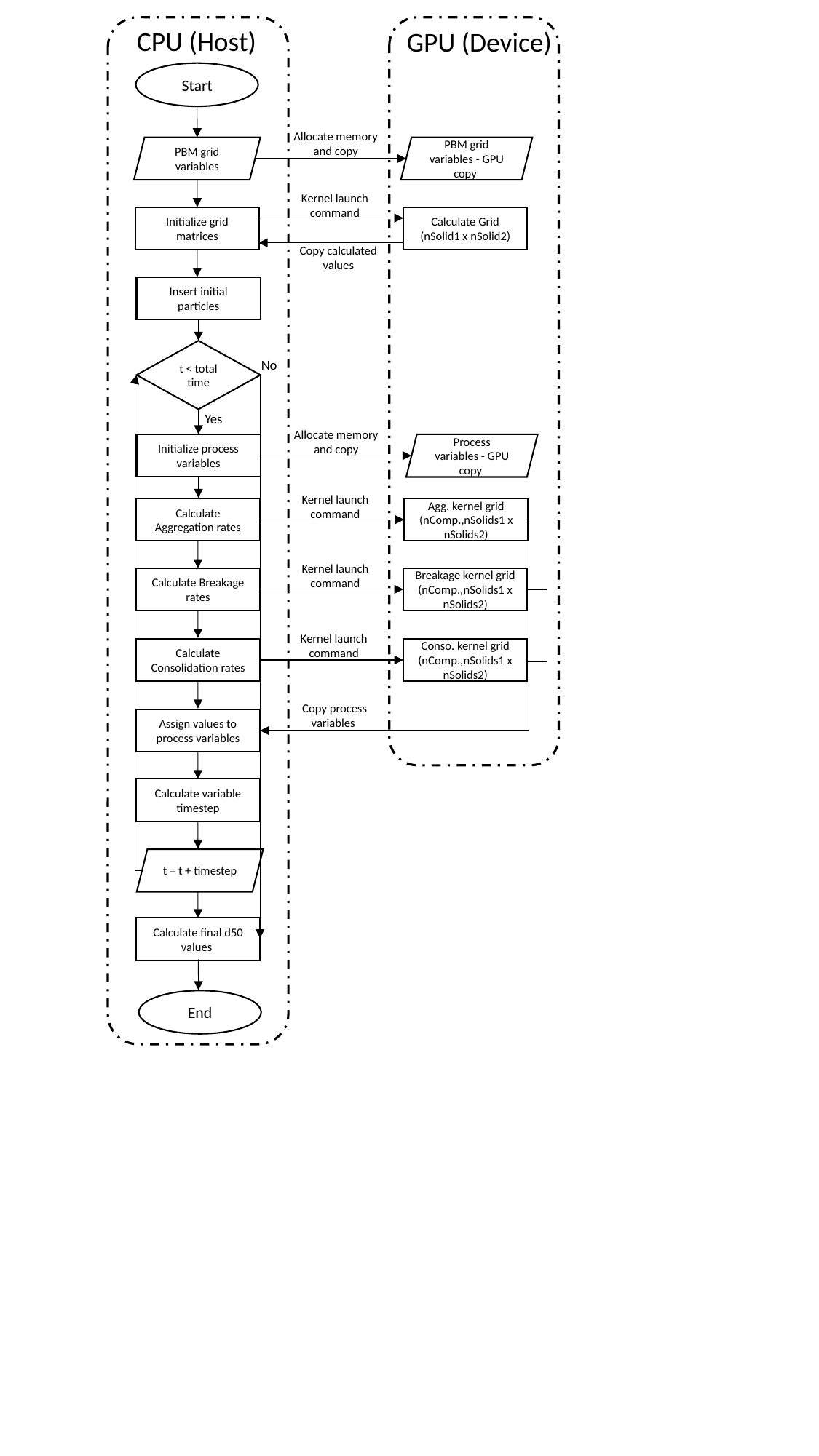

CPU (Host)
GPU (Device)
Start
Allocate memory and copy
PBM grid variables
PBM grid variables - GPU copy
Kernel launch command
Initialize grid matrices
Calculate Grid (nSolid1 x nSolid2)
Copy calculated values
Insert initial particles
t < total time
No
Yes
Allocate memory and copy
Initialize process variables
Process variables - GPU copy
Kernel launch command
Calculate Aggregation rates
Agg. kernel grid (nComp.,nSolids1 x nSolids2)
Kernel launch command
Calculate Breakage rates
Breakage kernel grid (nComp.,nSolids1 x nSolids2)
Kernel launch command
Calculate Consolidation rates
Conso. kernel grid (nComp.,nSolids1 x nSolids2)
Copy process variables
Assign values to process variables
Calculate variable timestep
t = t + timestep
Calculate final d50 values
End